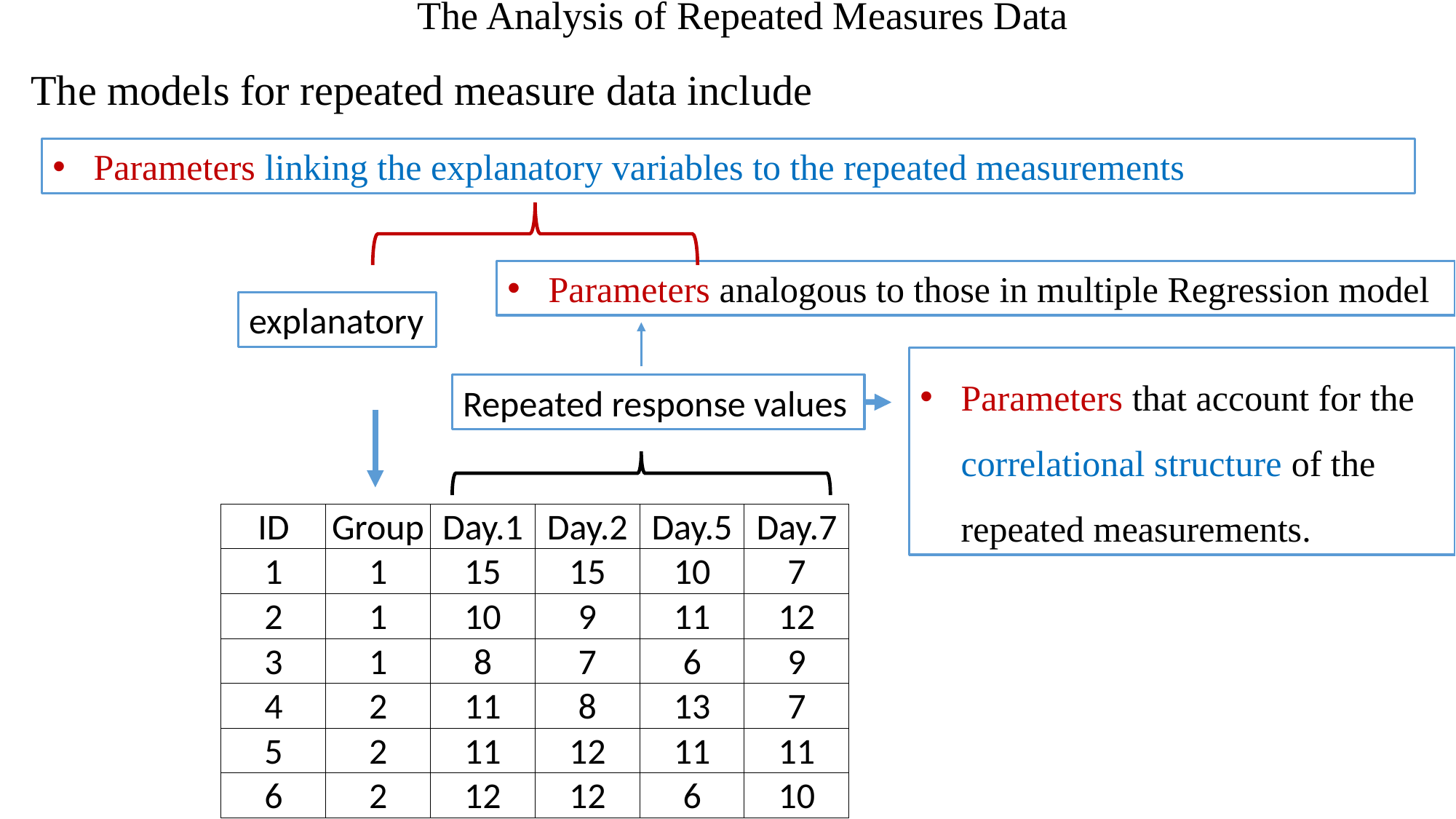

The Analysis of Repeated Measures Data
The models for repeated measure data include

Parameters linking the explanatory variables to the repeated measurements
Parameters analogous to those in multiple Regression model

explanatory
Parameters that account for the correlational structure of the repeated measurements.
Repeated response values
| ID | Group | Day.1 | Day.2 | Day.5 | Day.7 |
| --- | --- | --- | --- | --- | --- |
| 1 | 1 | 15 | 15 | 10 | 7 |
| 2 | 1 | 10 | 9 | 11 | 12 |
| 3 | 1 | 8 | 7 | 6 | 9 |
| 4 | 2 | 11 | 8 | 13 | 7 |
| 5 | 2 | 11 | 12 | 11 | 11 |
| 6 | 2 | 12 | 12 | 6 | 10 |